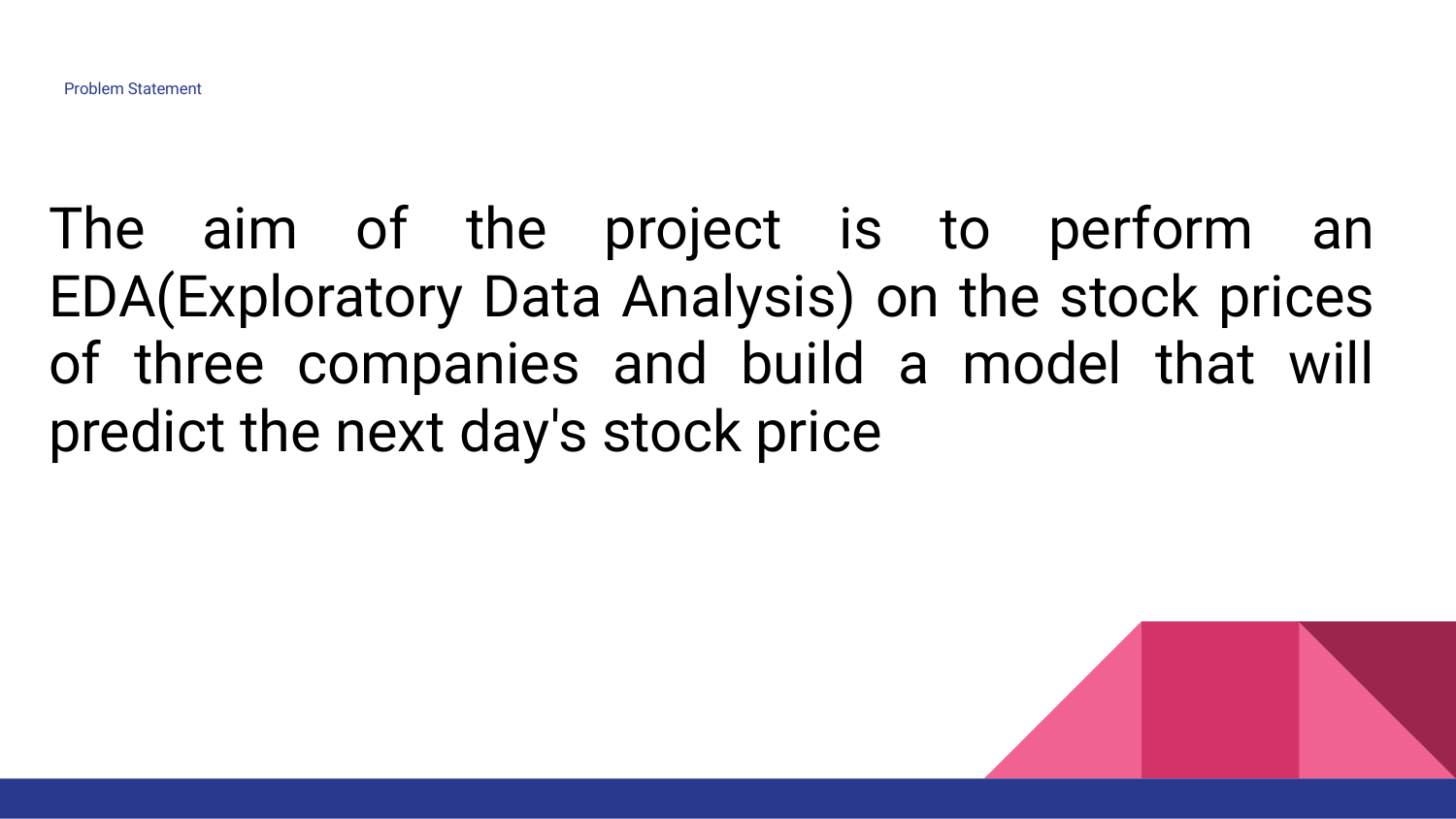

# Problem Statement

The aim of the project is to perform an EDA(Exploratory Data Analysis) on the stock prices of three companies and build a model that will predict the next day's stock price